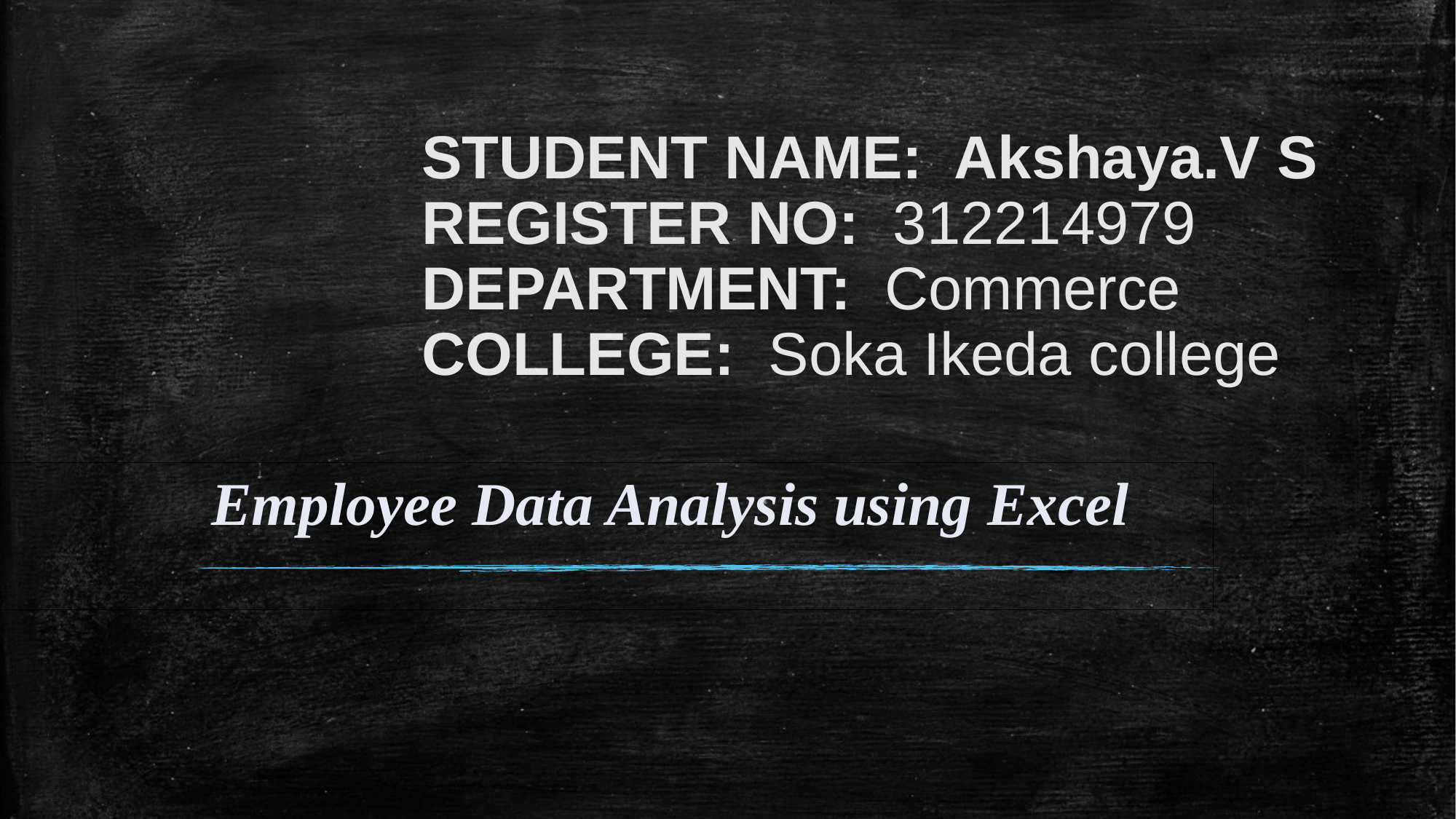

STUDENT NAME:  Akshaya.V S
REGISTER NO:  312214979
DEPARTMENT:  Commerce
COLLEGE:  Soka Ikeda college

Employee Data Analysis using Excel